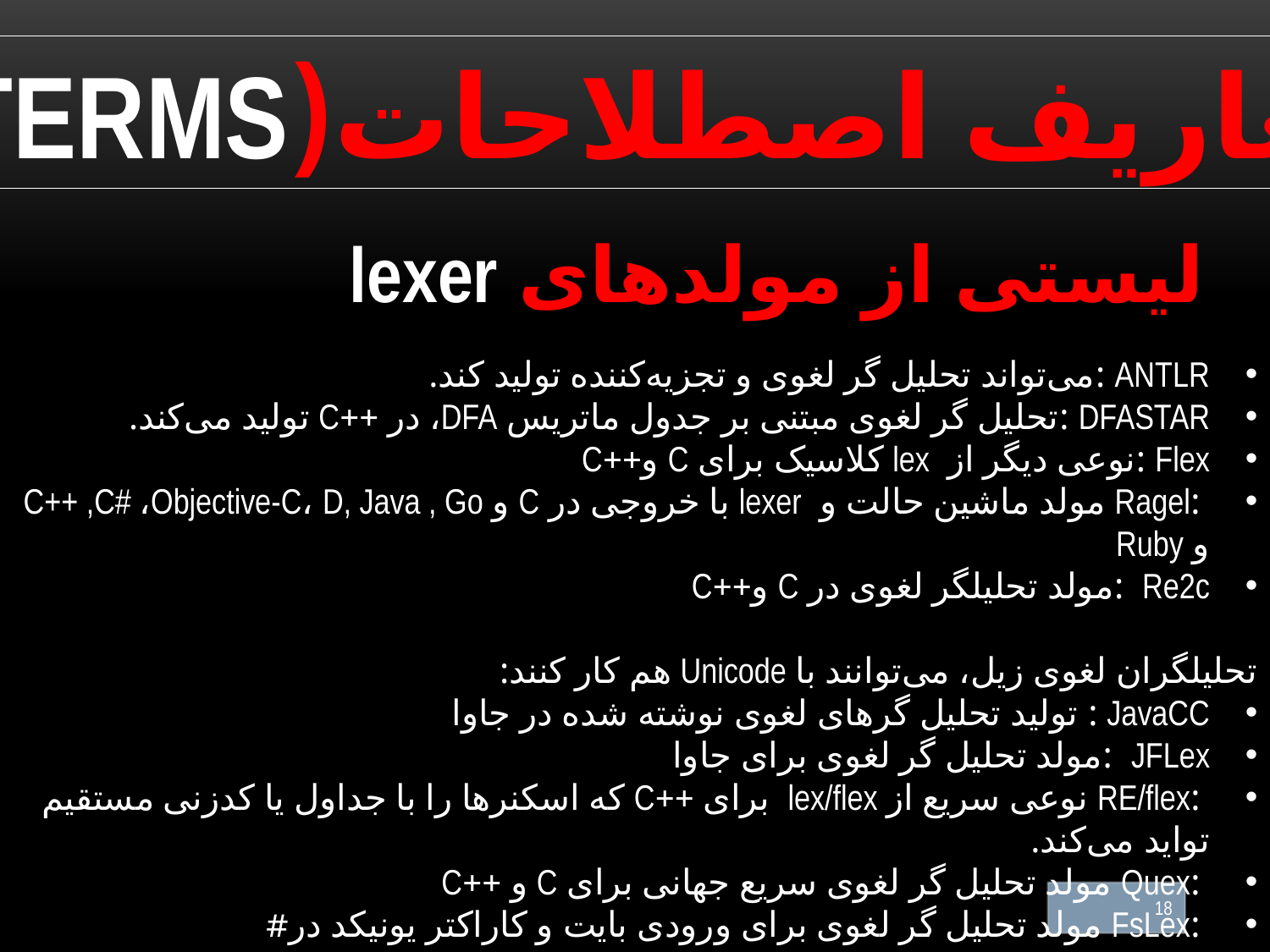

تعاریف اصطلاحات(TERMS)
لیستی از مولدهای lexer
ANTLR :می‌تواند تحلیل گر لغوی و تجزیه‌کننده تولید کند.
DFASTAR :تحلیل گر لغوی مبتنی بر جدول ماتریس DFA، در ++C تولید می‌کند.
Flex :نوعی دیگر از  lex کلاسیک برای C و++C
 :Ragel مولد ماشین حالت و  lexer با خروجی در C و C++ ,C# ،Objective-C، D, Java , Go و Ruby
Re2c  :مولد تحلیلگر لغوی در C و++C

تحلیلگران لغوی زیل، می‌توانند با Unicode هم کار کنند:
JavaCC : تولید تحلیل گرهای لغوی نوشته شده در جاوا
JFLex  :مولد تحلیل گر لغوی برای جاوا
 :RE/flex نوعی سریع از lex/flex  برای ++C که اسکنرها را با جداول یا کدزنی مستقیم تواید می‌کند.
 :Quex مولد تحلیل گر لغوی سریع جهانی برای C و ++C
 :FsLex مولد تحلیل گر لغوی برای ورودی بایت و کاراکتر یونیکد در#
18